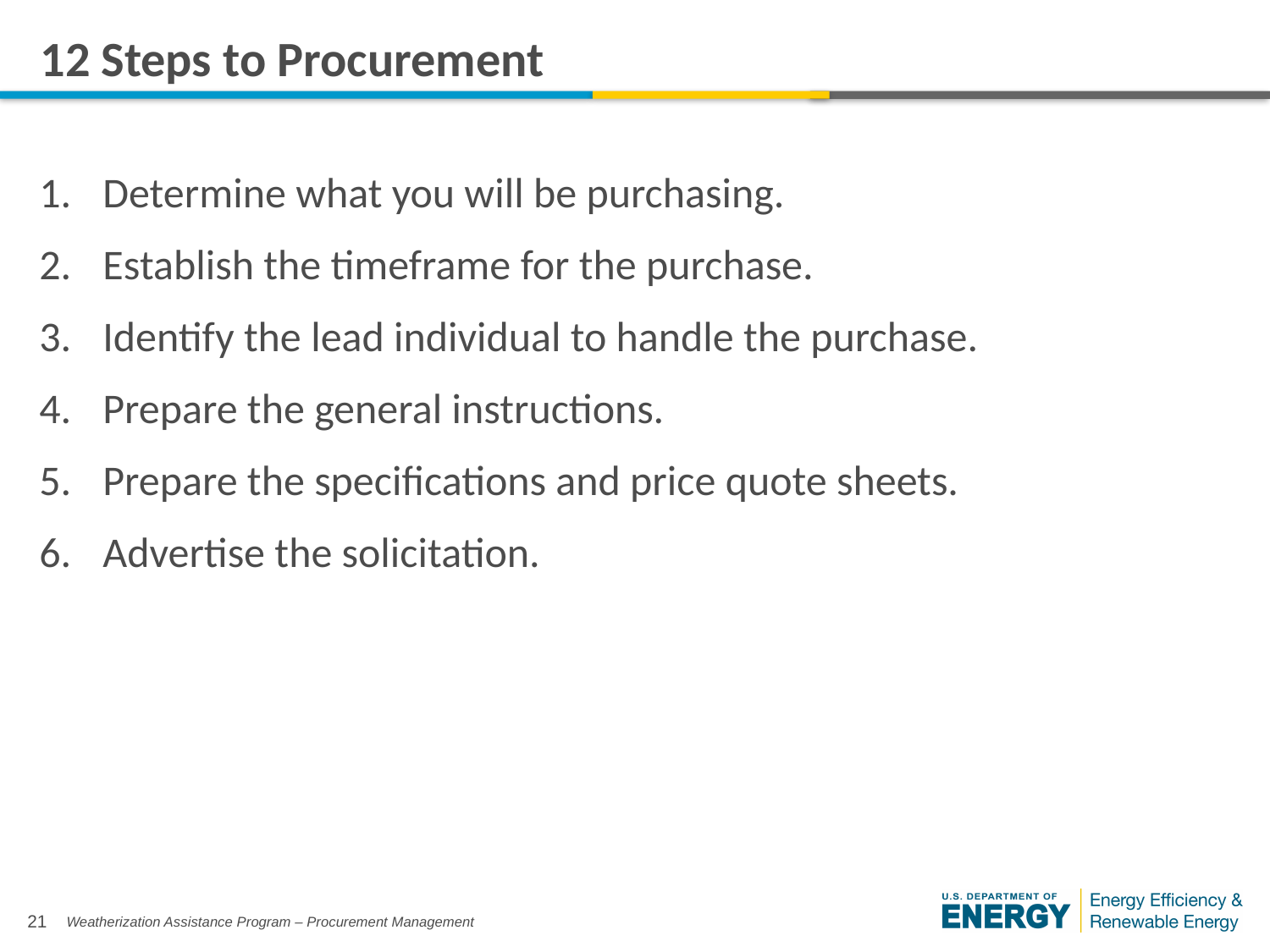

# 12 Steps to Procurement
Determine what you will be purchasing.
Establish the timeframe for the purchase.
Identify the lead individual to handle the purchase.
Prepare the general instructions.
Prepare the specifications and price quote sheets.
Advertise the solicitation.